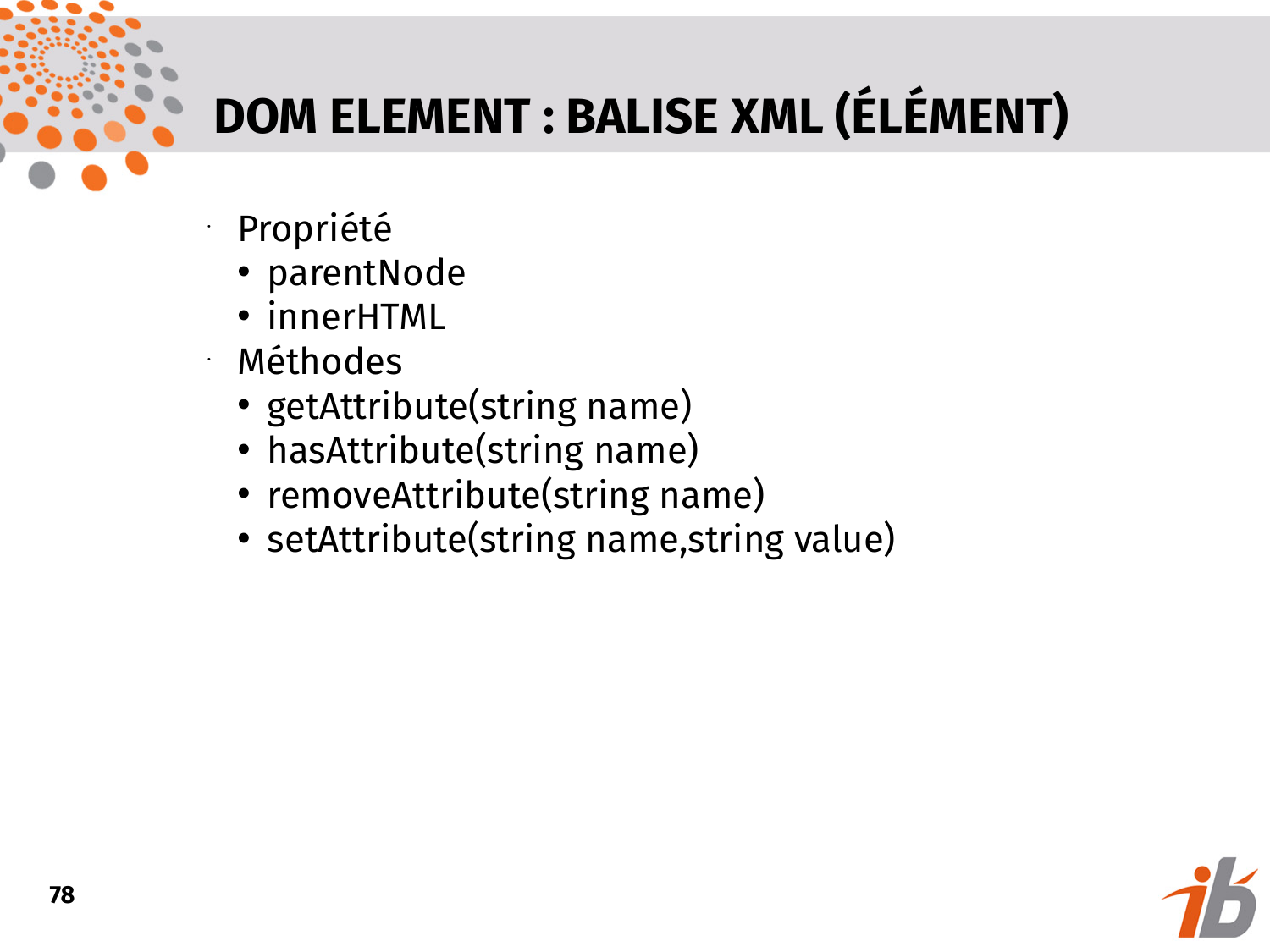

DOM ELEMENT : BALISE XML (ÉLÉMENT)
Propriété
parentNode
innerHTML
Méthodes
getAttribute(string name)
hasAttribute(string name)
removeAttribute(string name)
setAttribute(string name,string value)

78